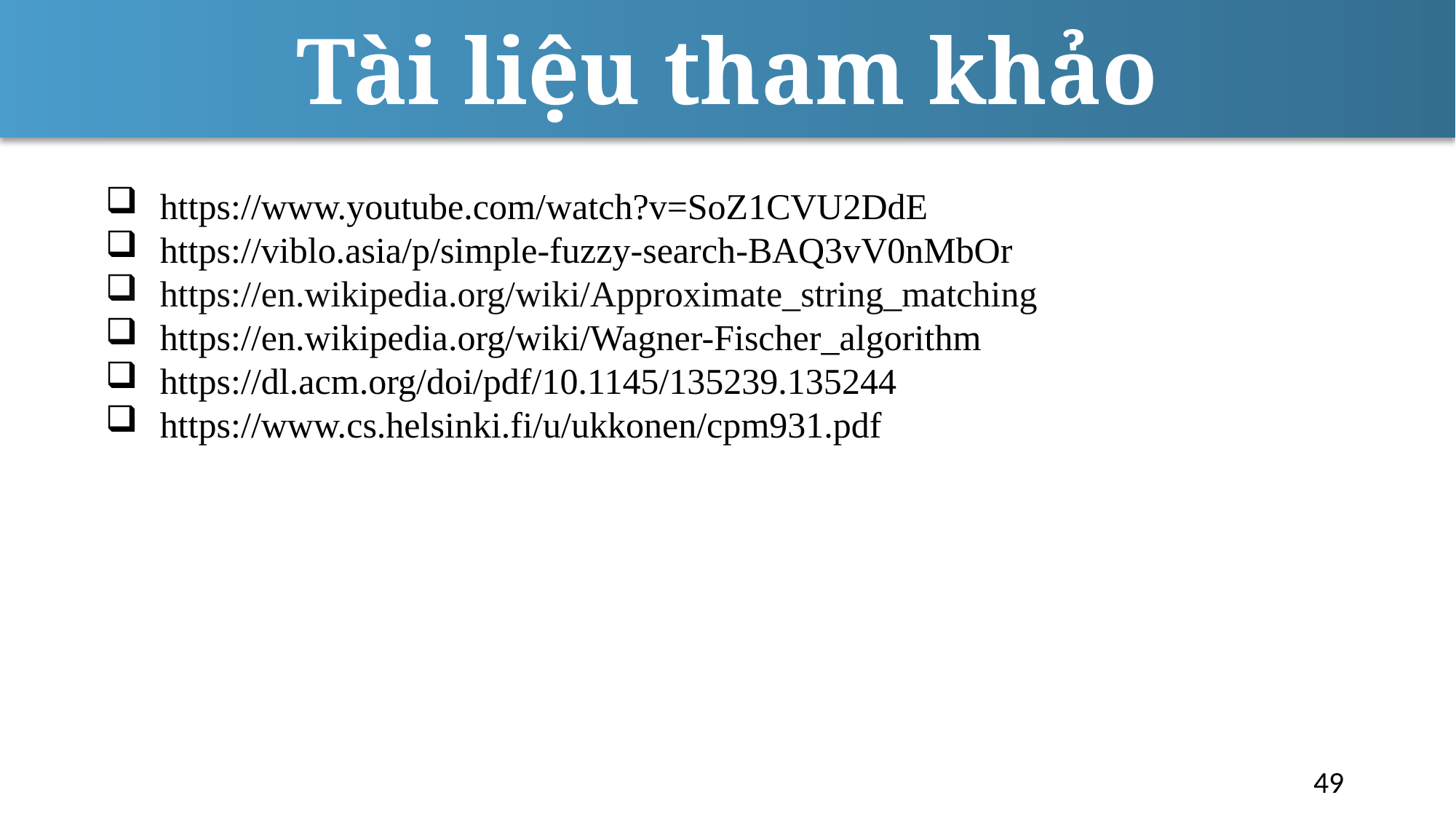

Tài liệu tham khảo
https://www.youtube.com/watch?v=SoZ1CVU2DdE
https://viblo.asia/p/simple-fuzzy-search-BAQ3vV0nMbOr
https://en.wikipedia.org/wiki/Approximate_string_matching
https://en.wikipedia.org/wiki/Wagner-Fischer_algorithm
https://dl.acm.org/doi/pdf/10.1145/135239.135244
https://www.cs.helsinki.fi/u/ukkonen/cpm931.pdf
49